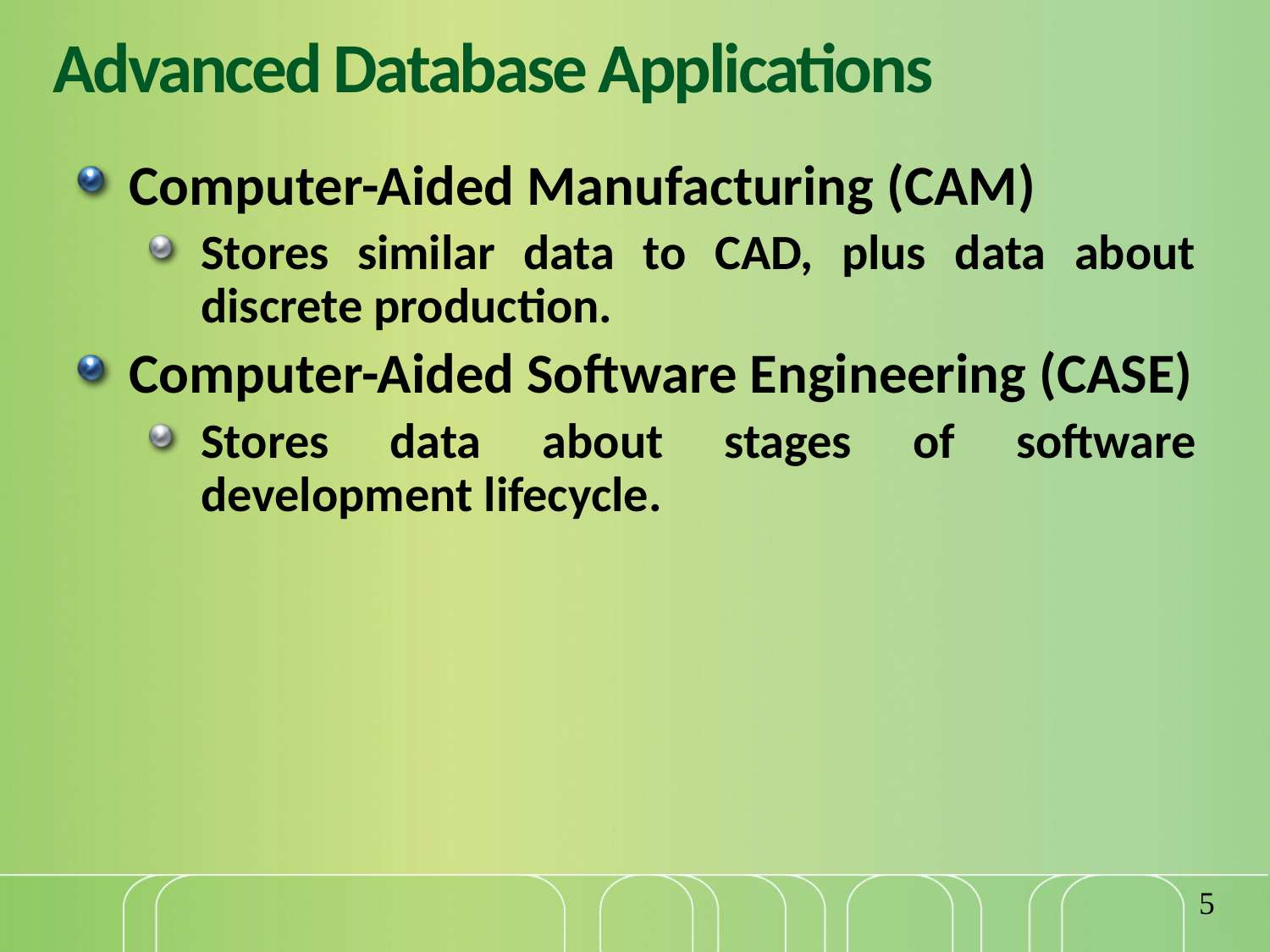

# Advanced Database Applications
Computer-Aided Manufacturing (CAM)
Stores similar data to CAD, plus data about discrete production.
Computer-Aided Software Engineering (CASE)
Stores data about stages of software development lifecycle.
5